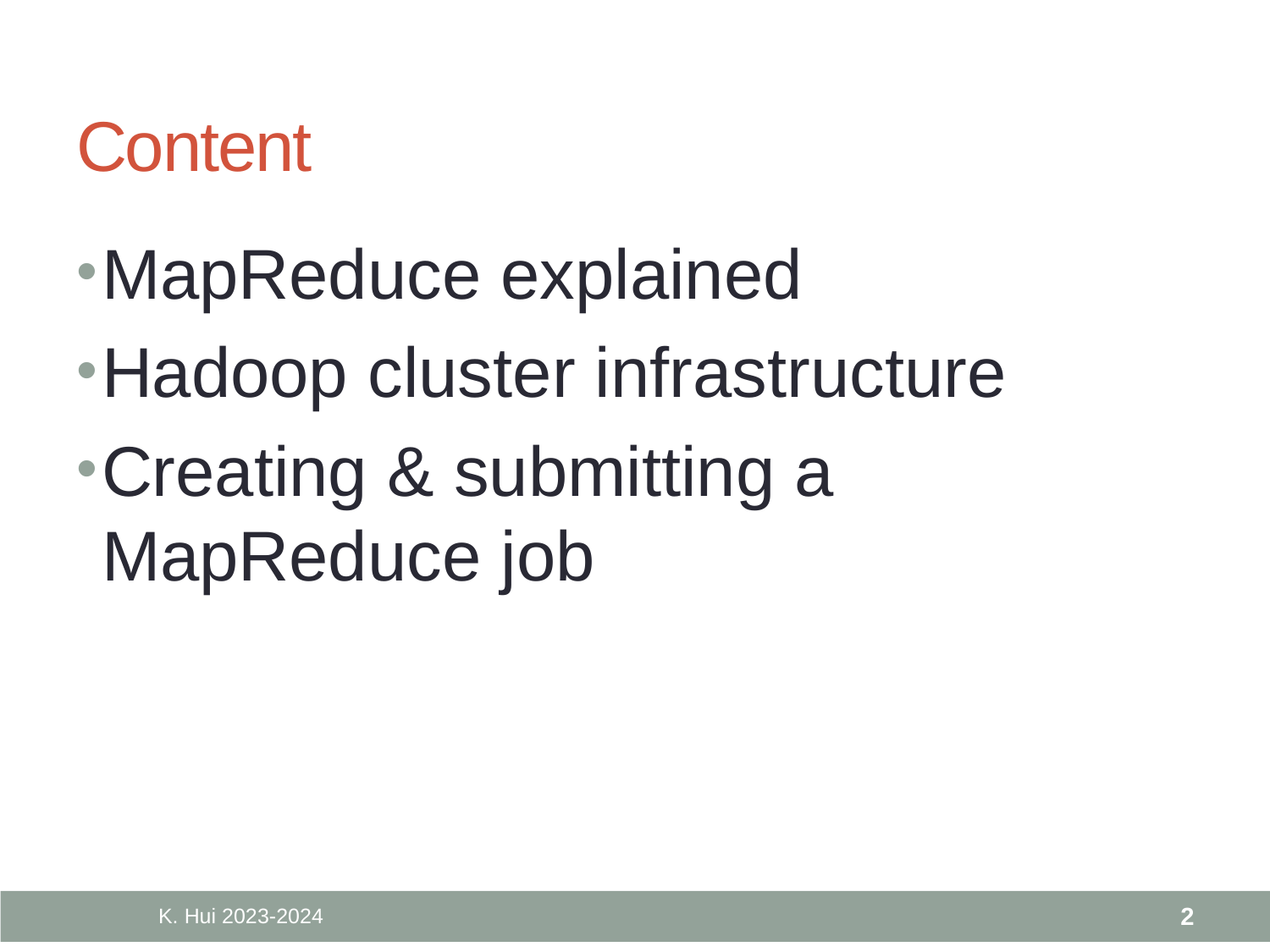

# Content
MapReduce explained
Hadoop cluster infrastructure
Creating & submitting a MapReduce job
K. Hui 2023-2024
2